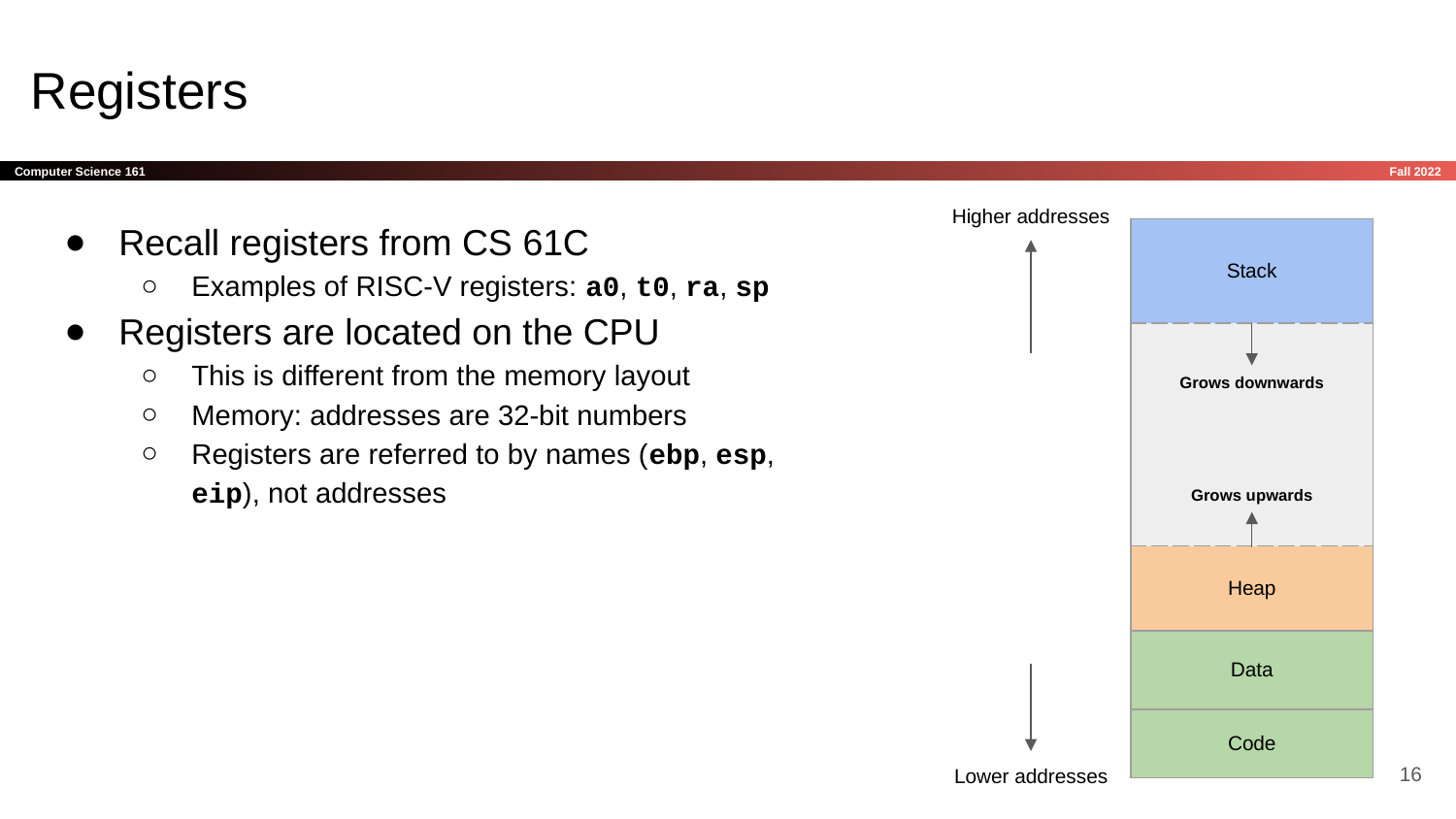

# Registers
Higher addresses
Recall registers from CS 61C
Examples of RISC-V registers: a0, t0, ra, sp
Registers are located on the CPU
This is different from the memory layout
Memory: addresses are 32-bit numbers
Registers are referred to by names (ebp, esp, eip), not addresses
| Stack |
| --- |
|  |
| Heap |
| Data |
| Code |
Grows downwards
Grows upwards
16
Lower addresses